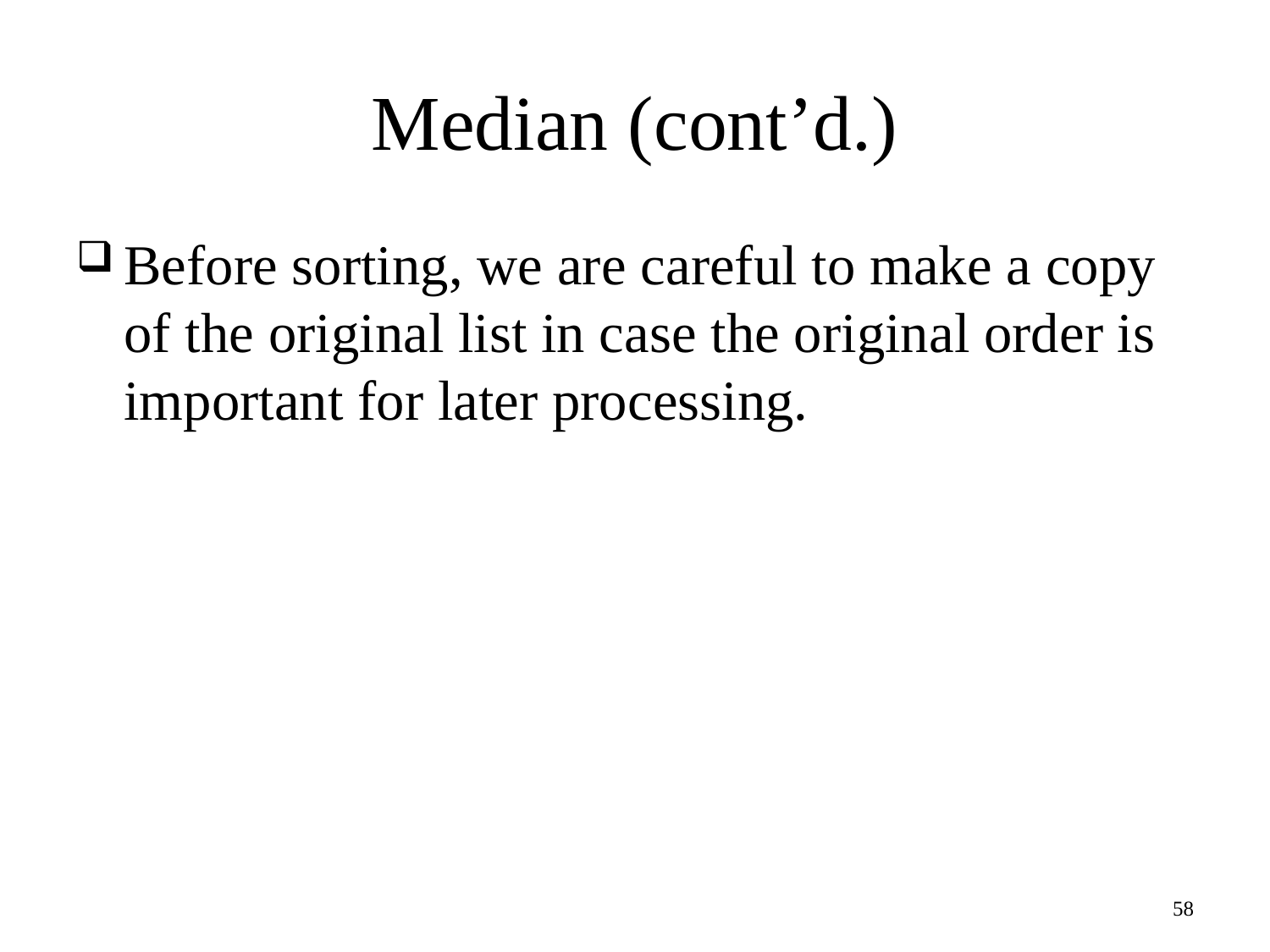

# Median (cont’d.)
Before sorting, we are careful to make a copy of the original list in case the original order is important for later processing.
58